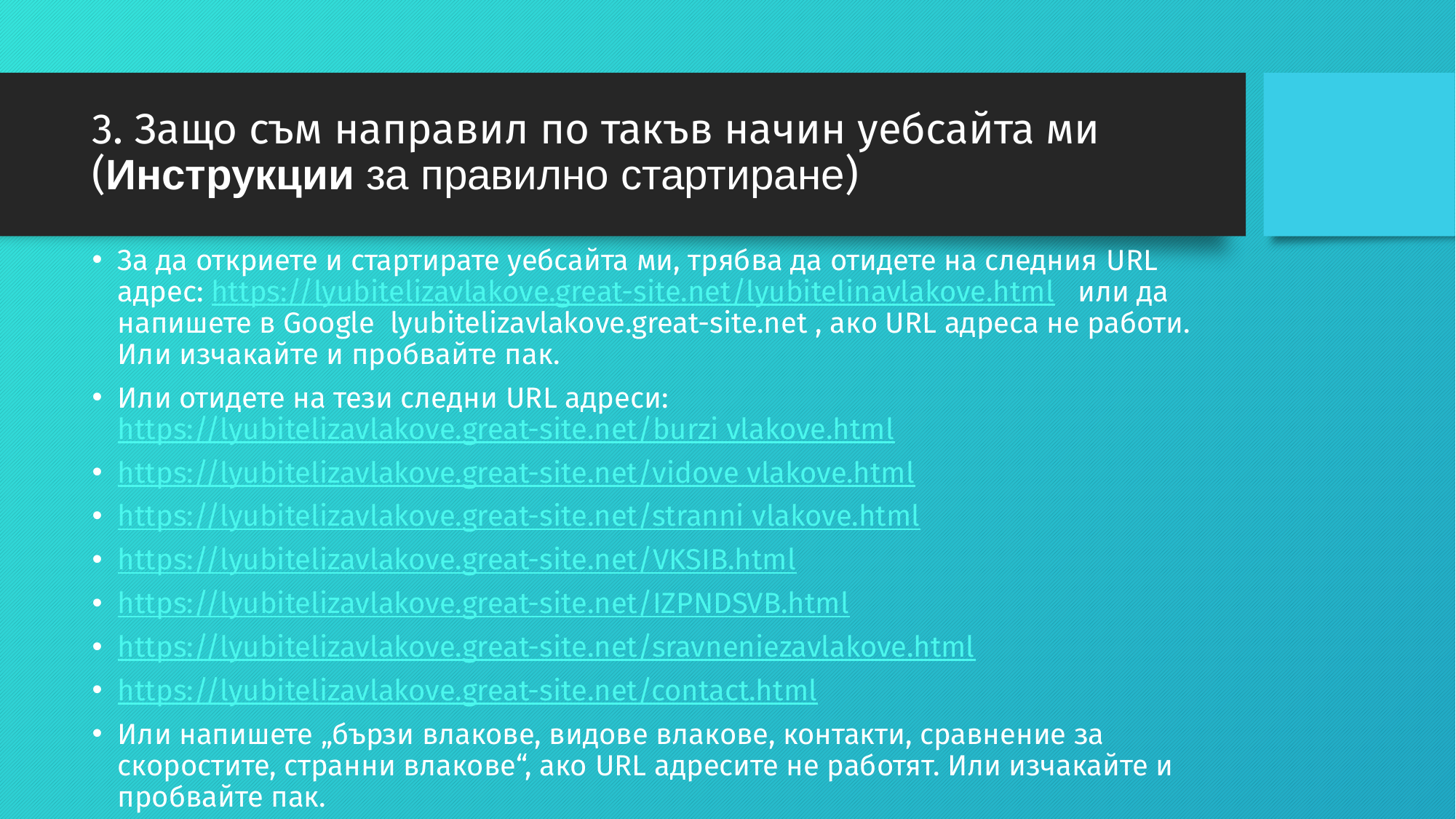

# 3. Защо съм направил по такъв начин уебсайта ми (Инструкции за правилно стартиране)
За да откриете и стартирате уебсайта ми, трябва да отидете на следния URL адрес: https://lyubitelizavlakove.great-site.net/lyubitelinavlakove.html   или да напишете в Google  lyubitelizavlakove.great-site.net , ако URL адреса не работи. Или изчакайте и пробвайте пак.
Или отидете на тези следни URL адреси: https://lyubitelizavlakove.great-site.net/burzi vlakove.html
https://lyubitelizavlakove.great-site.net/vidove vlakove.html
https://lyubitelizavlakove.great-site.net/stranni vlakove.html
https://lyubitelizavlakove.great-site.net/VKSIB.html
https://lyubitelizavlakove.great-site.net/IZPNDSVB.html
https://lyubitelizavlakove.great-site.net/sravneniezavlakove.html
https://lyubitelizavlakove.great-site.net/contact.html
Или напишете „бързи влакове, видове влакове, контакти, сравнение за скоростите, странни влакове“, ако URL адресите не работят. Или изчакайте и пробвайте пак.